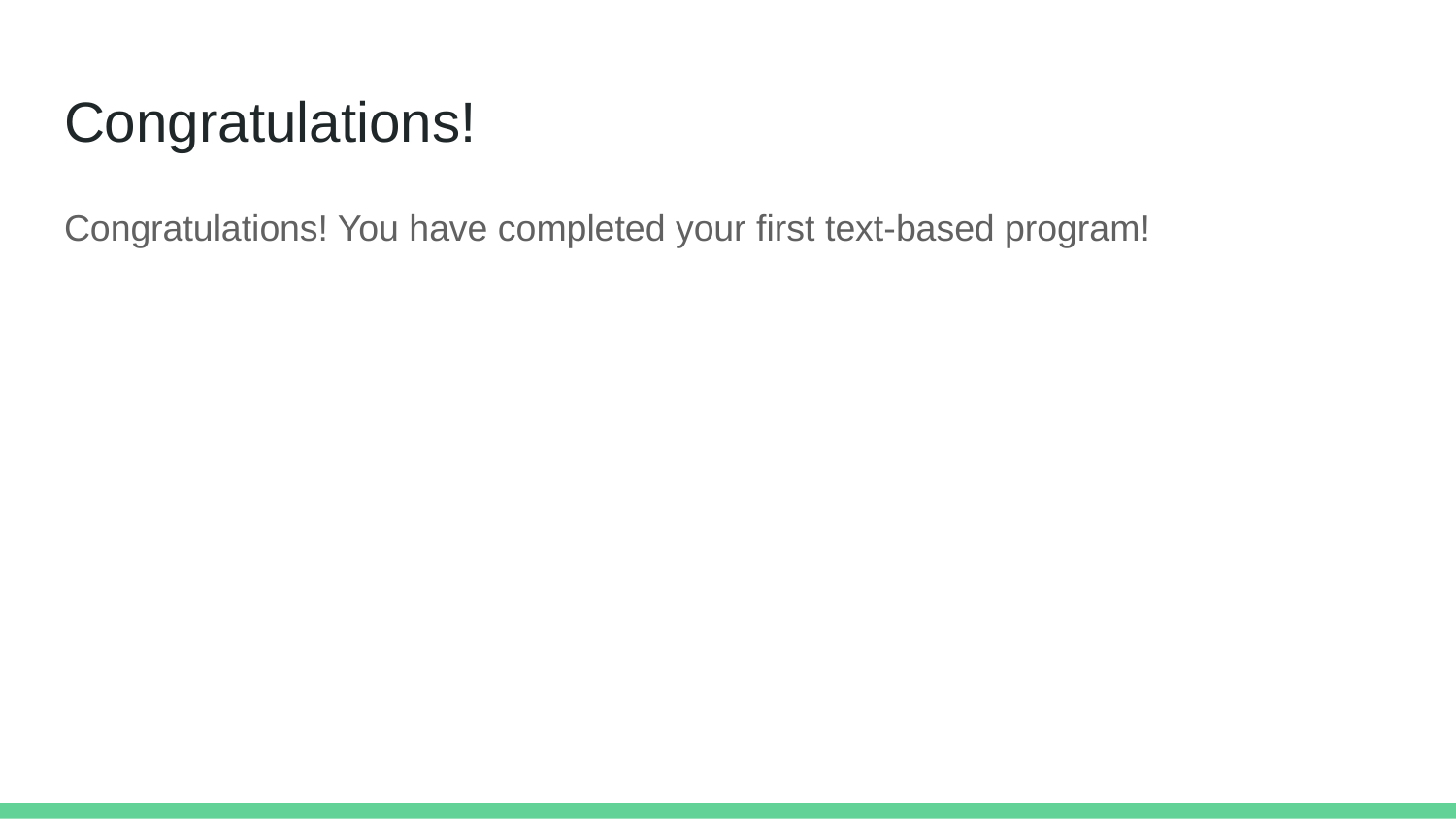

# Congratulations!
Congratulations! You have completed your first text-based program!